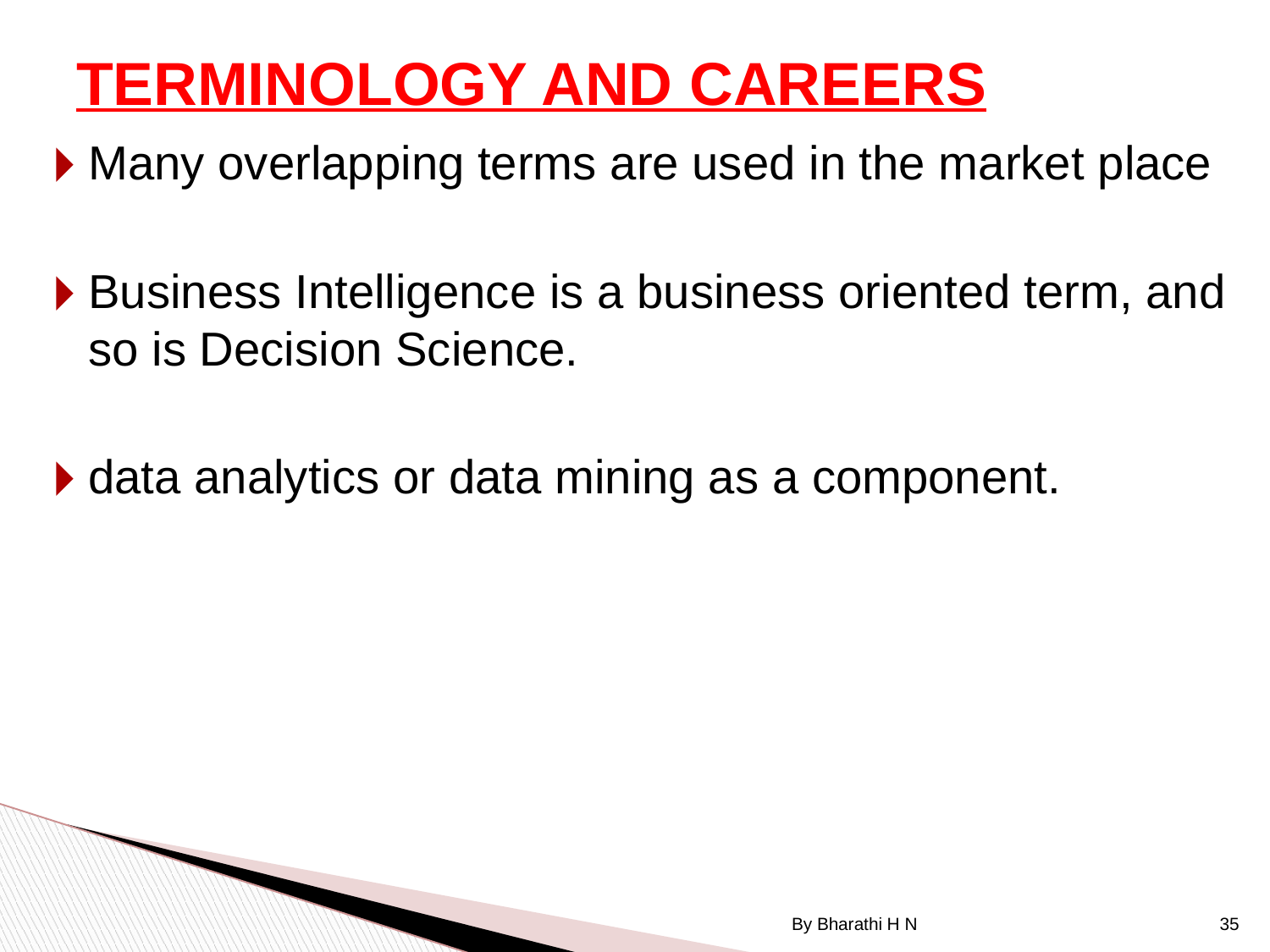

# TERMINOLOGY AND CAREERS
Many overlapping terms are used in the market place

Business Intelligence is a business oriented term, and so is Decision Science.

data analytics or data mining as a component.

By Bharathi H N
35